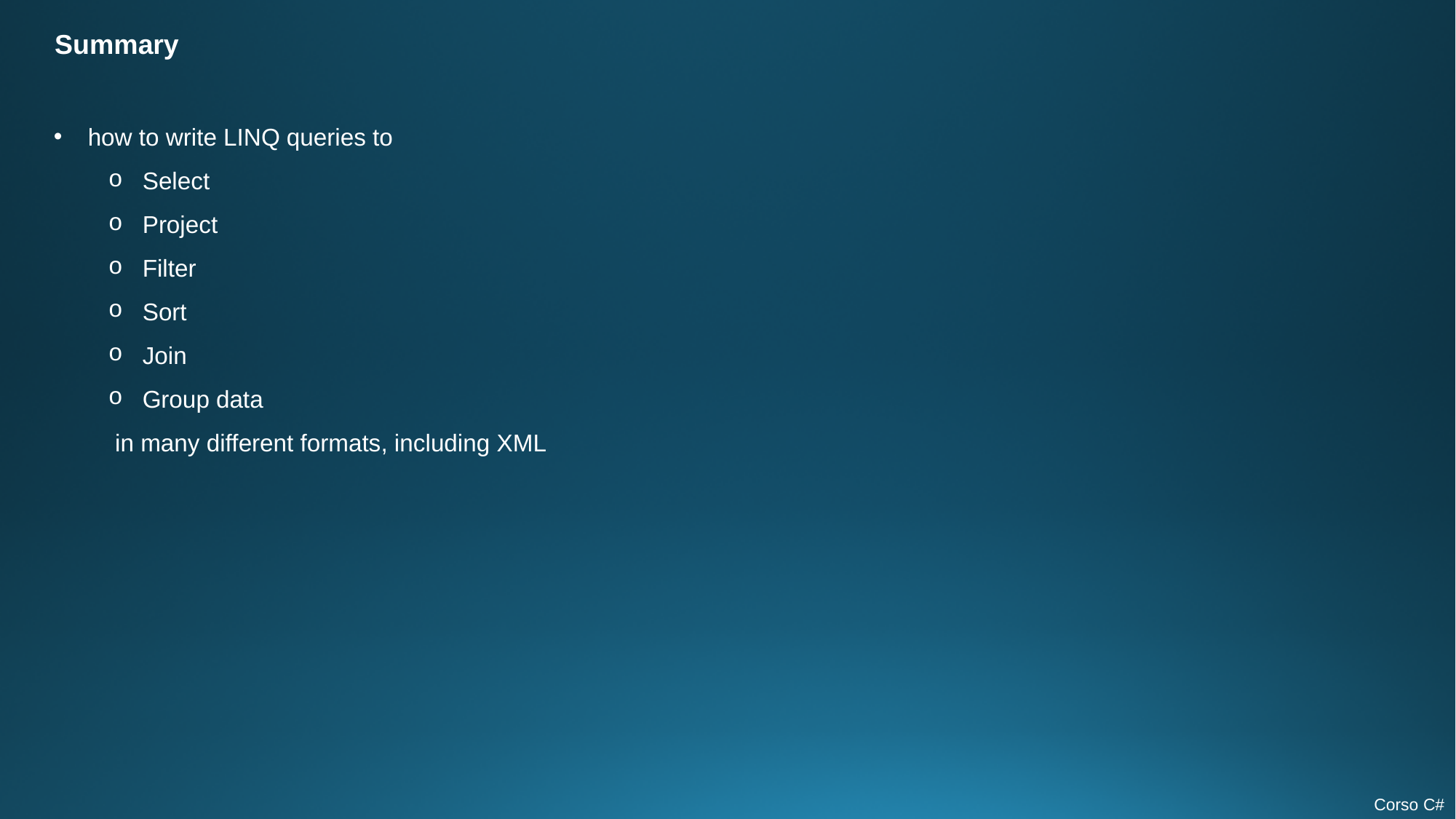

Summary
how to write LINQ queries to
Select
Project
Filter
Sort
Join
Group data
 in many different formats, including XML
Corso C#